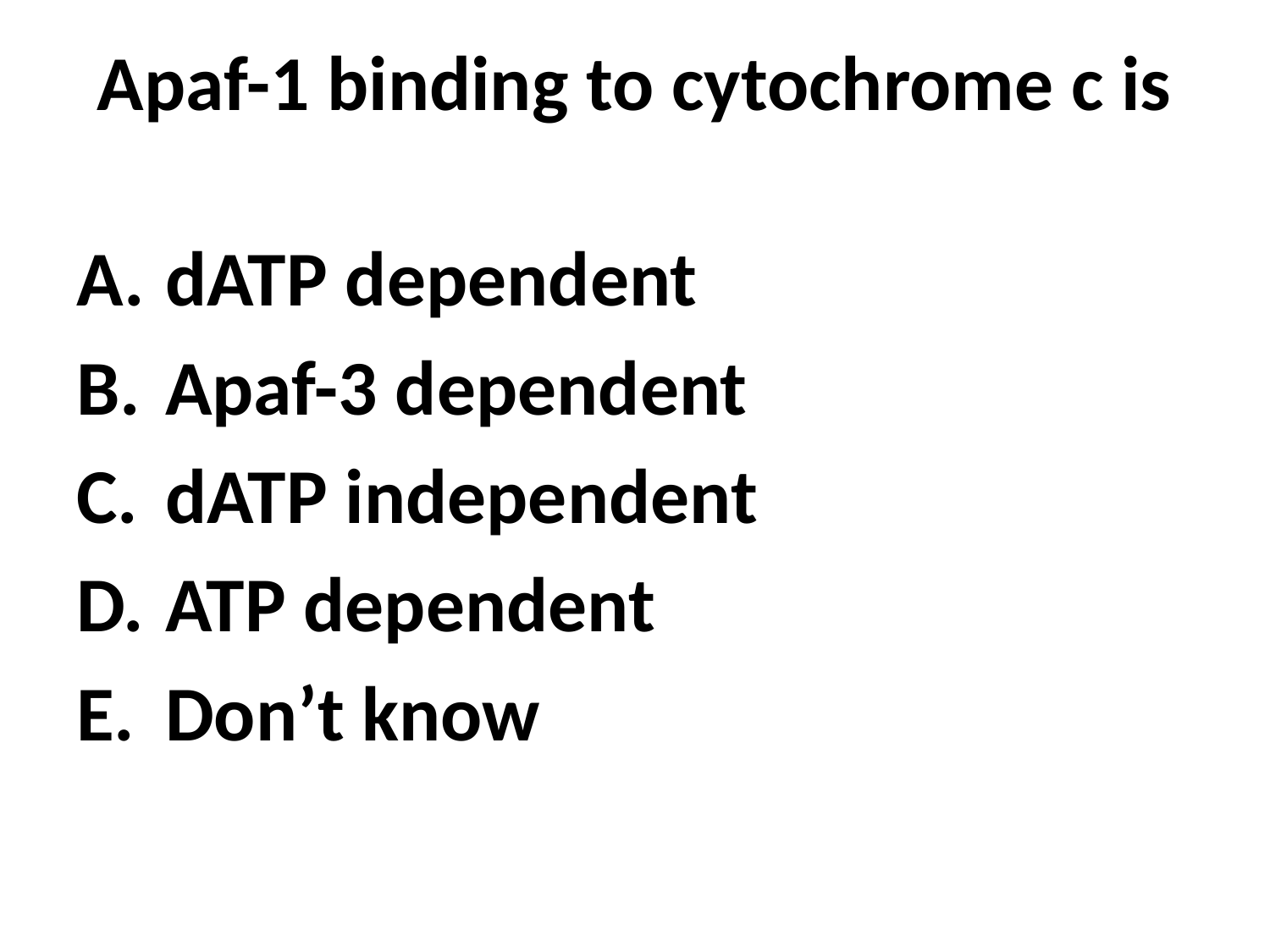

# Apaf-1 binding to cytochrome c is
 dATP dependent
 Apaf-3 dependent
 dATP independent
 ATP dependent
 Don’t know